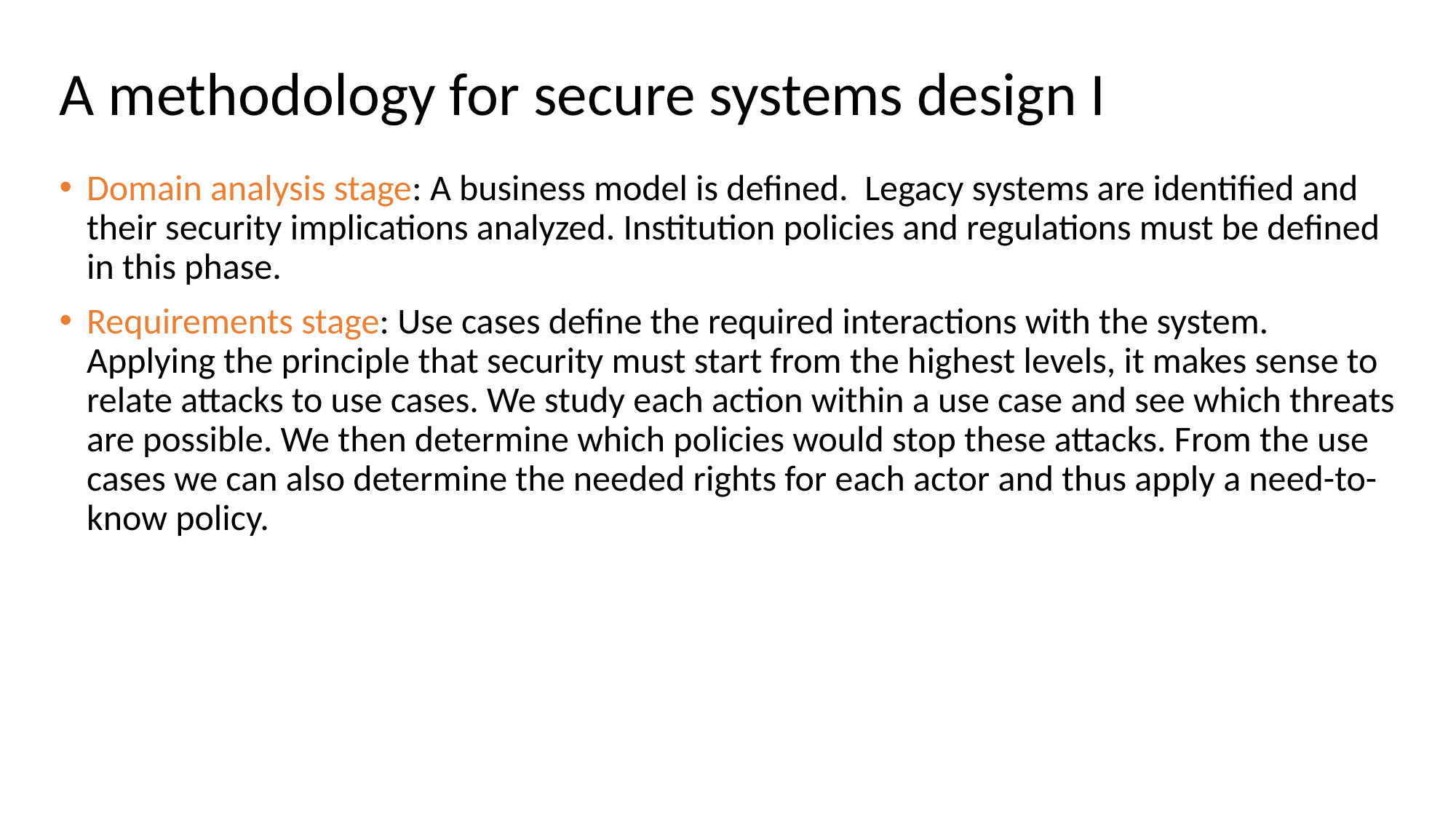

# A methodology for secure systems design I
Domain analysis stage: A business model is defined.  Legacy systems are identified and their security implications analyzed. Institution policies and regulations must be defined in this phase.
Requirements stage: Use cases define the required interactions with the system. Applying the principle that security must start from the highest levels, it makes sense to relate attacks to use cases. We study each action within a use case and see which threats are possible. We then determine which policies would stop these attacks. From the use cases we can also determine the needed rights for each actor and thus apply a need-to-know policy.